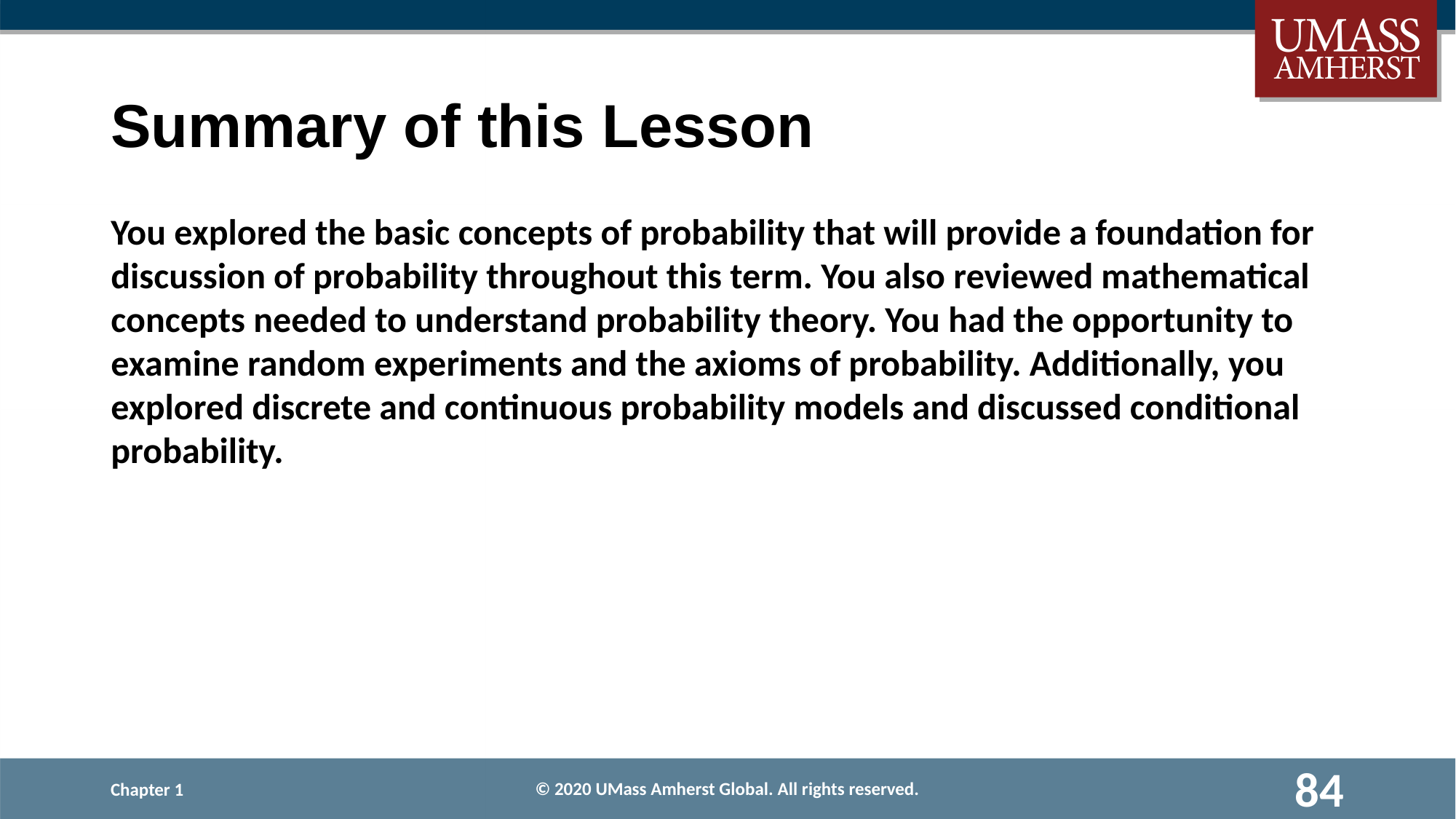

# Summary of this Lesson
You explored the basic concepts of probability that will provide a foundation for discussion of probability throughout this term. You also reviewed mathematical concepts needed to understand probability theory. You had the opportunity to examine random experiments and the axioms of probability. Additionally, you explored discrete and continuous probability models and discussed conditional probability.
84
© 2020 UMass Amherst Global. All rights reserved.
Chapter 1